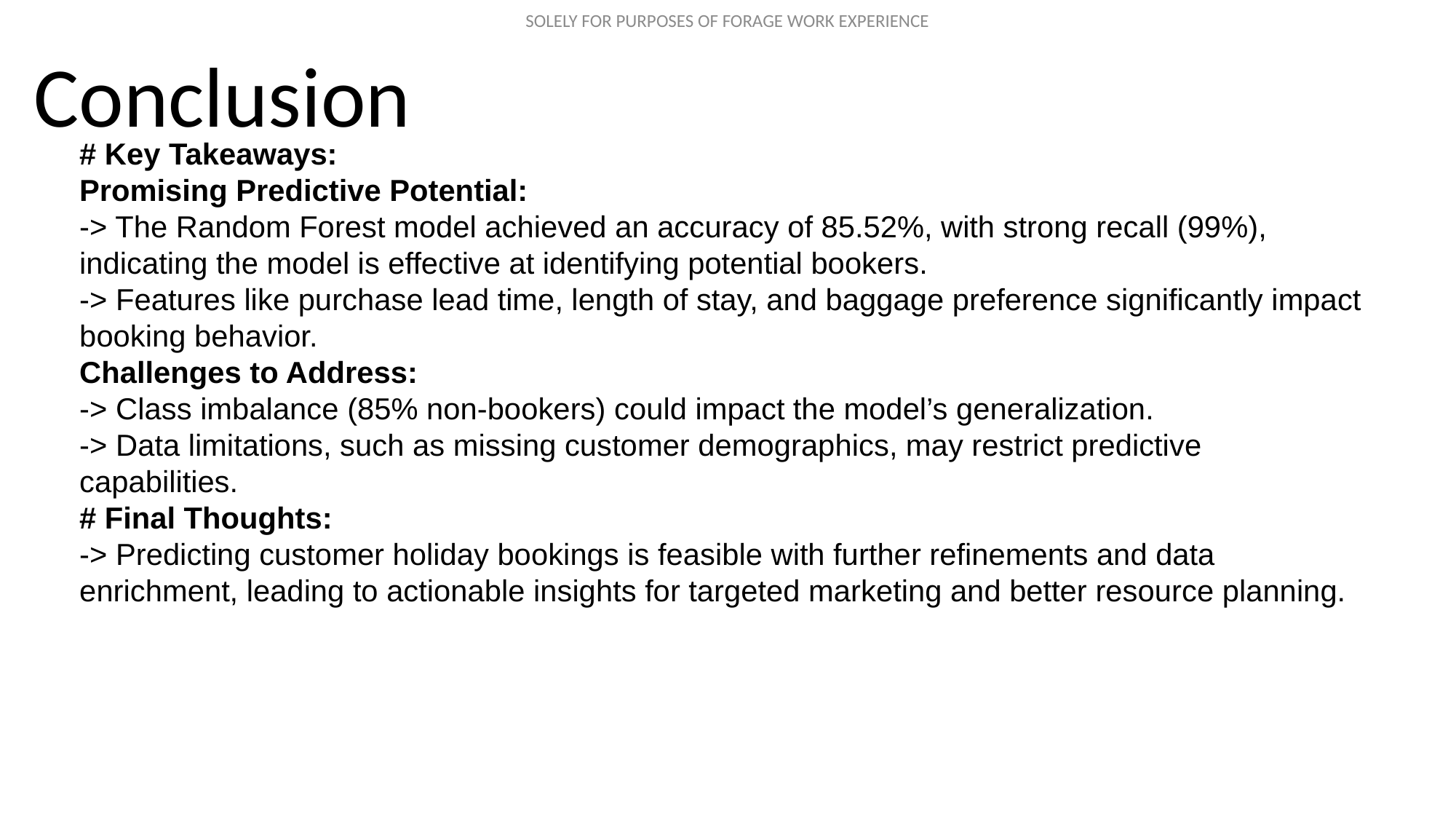

# Conclusion
# Key Takeaways:
Promising Predictive Potential:
-> The Random Forest model achieved an accuracy of 85.52%, with strong recall (99%), indicating the model is effective at identifying potential bookers.
-> Features like purchase lead time, length of stay, and baggage preference significantly impact booking behavior.
Challenges to Address:
-> Class imbalance (85% non-bookers) could impact the model’s generalization.
-> Data limitations, such as missing customer demographics, may restrict predictive capabilities.
# Final Thoughts:
-> Predicting customer holiday bookings is feasible with further refinements and data enrichment, leading to actionable insights for targeted marketing and better resource planning.